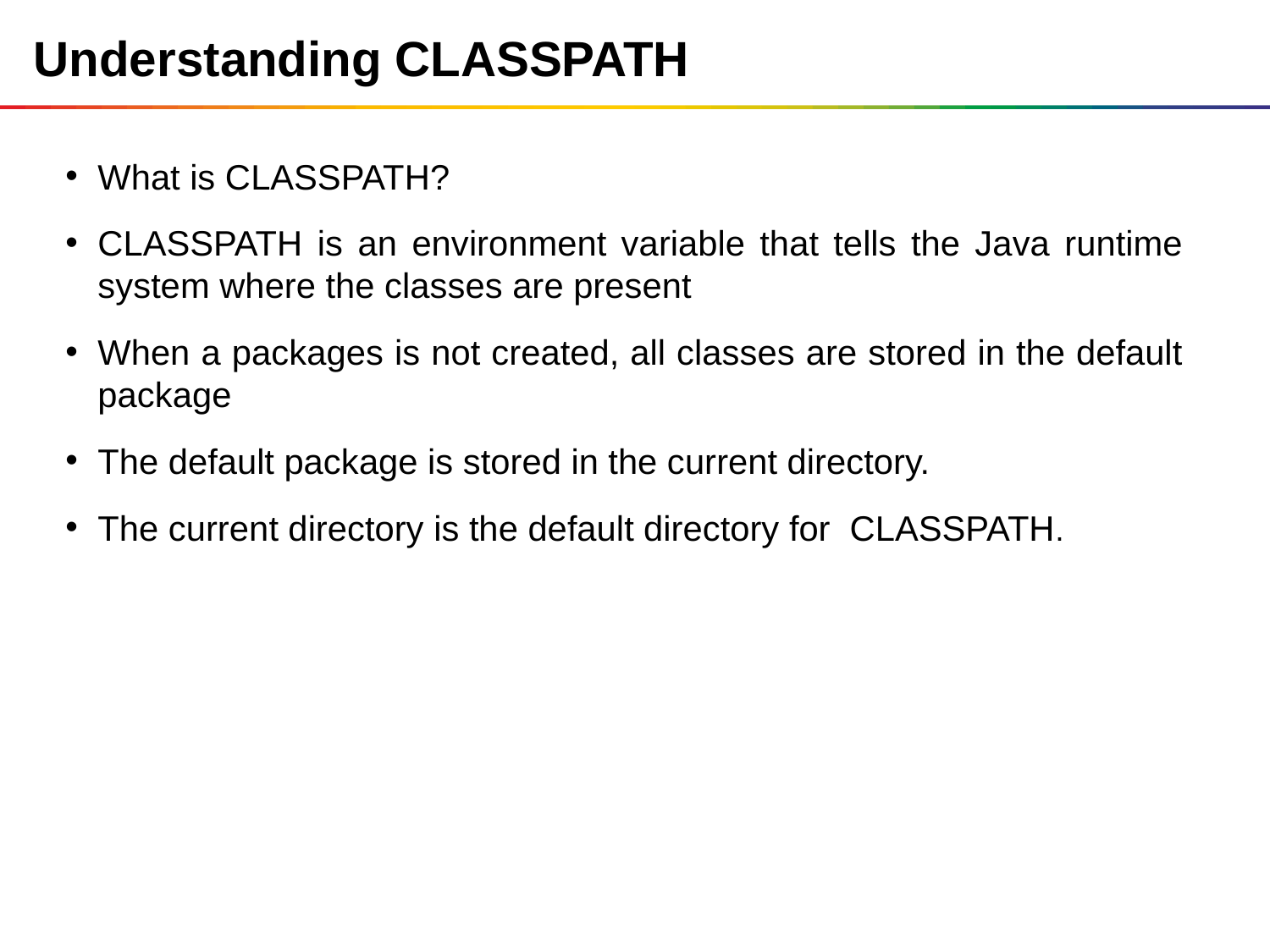

Understanding CLASSPATH
What is CLASSPATH?

CLASSPATH is an environment variable that tells the Java runtime system where the classes are present

When a packages is not created, all classes are stored in the default package

The default package is stored in the current directory.

The current directory is the default directory for  CLASSPATH.